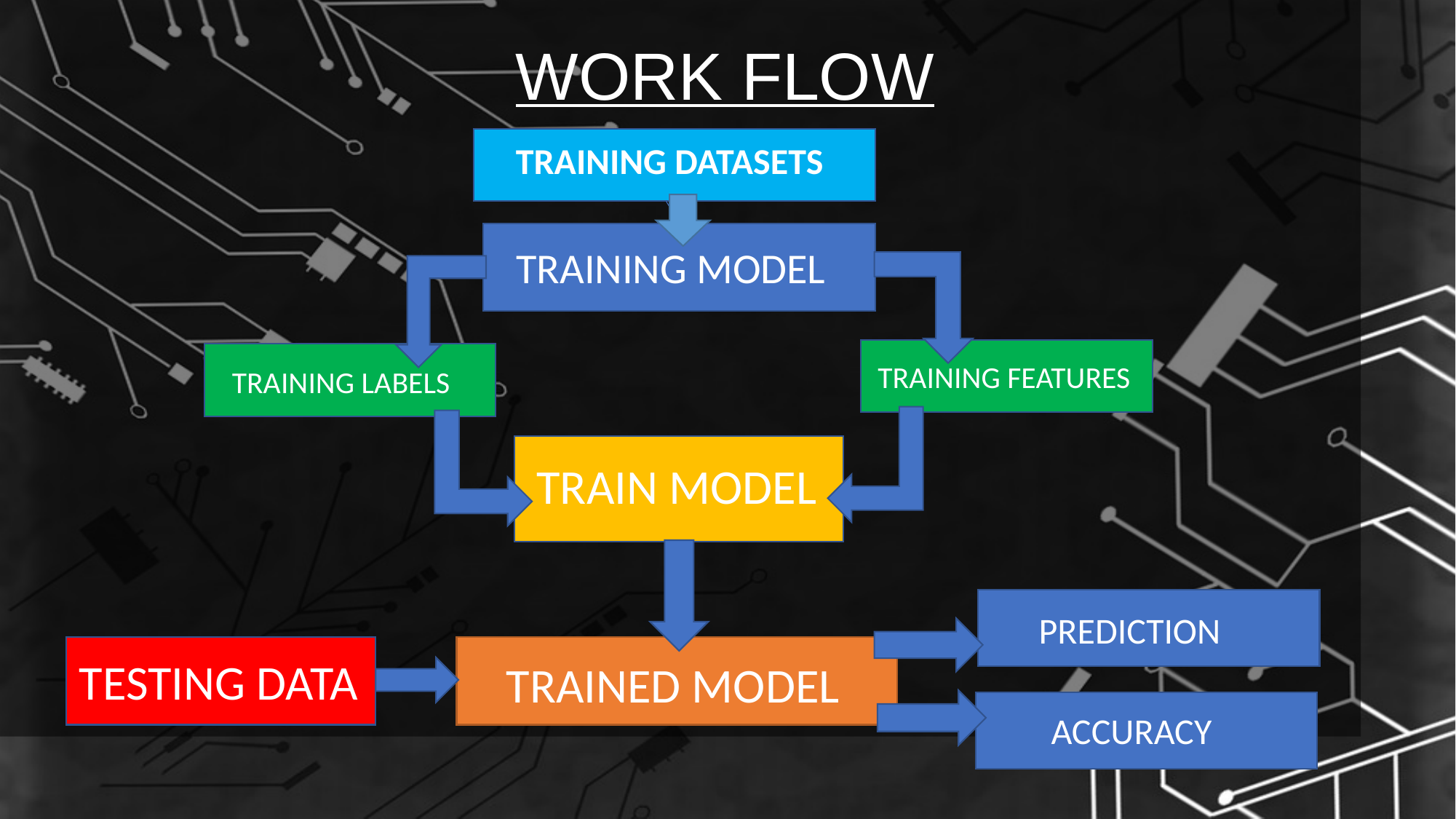

WORK FLOW

TRAINING DATASETS

TRAINING MODEL

TRAINING FEATURES
TRAINING LABELS

TRAIN MODEL

PREDICTION

TESTING DATA
TRAINED MODEL

ACCURACY